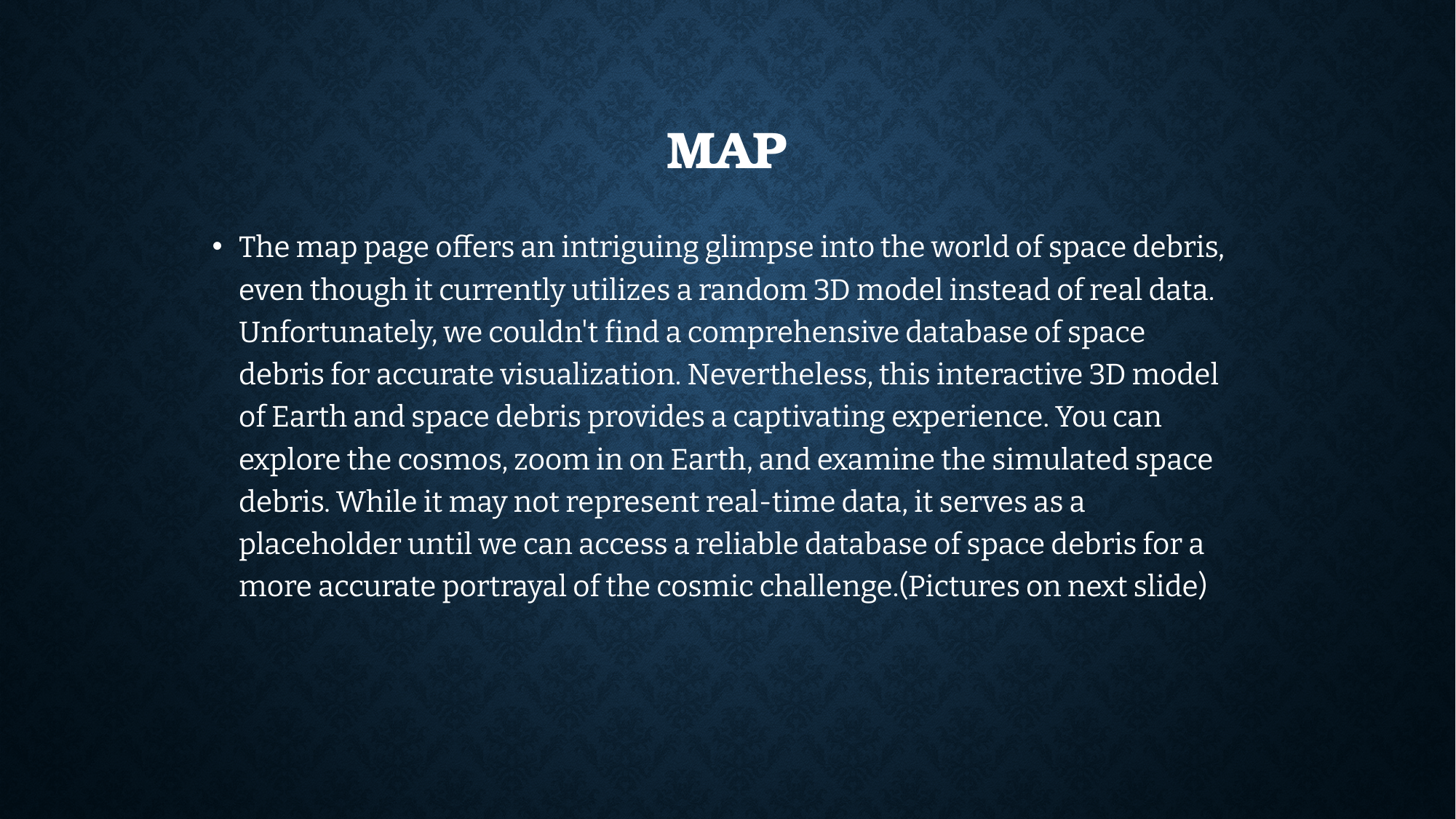

# MAP
The map page offers an intriguing glimpse into the world of space debris, even though it currently utilizes a random 3D model instead of real data. Unfortunately, we couldn't find a comprehensive database of space debris for accurate visualization. Nevertheless, this interactive 3D model of Earth and space debris provides a captivating experience. You can explore the cosmos, zoom in on Earth, and examine the simulated space debris. While it may not represent real-time data, it serves as a placeholder until we can access a reliable database of space debris for a more accurate portrayal of the cosmic challenge.(Pictures on next slide)